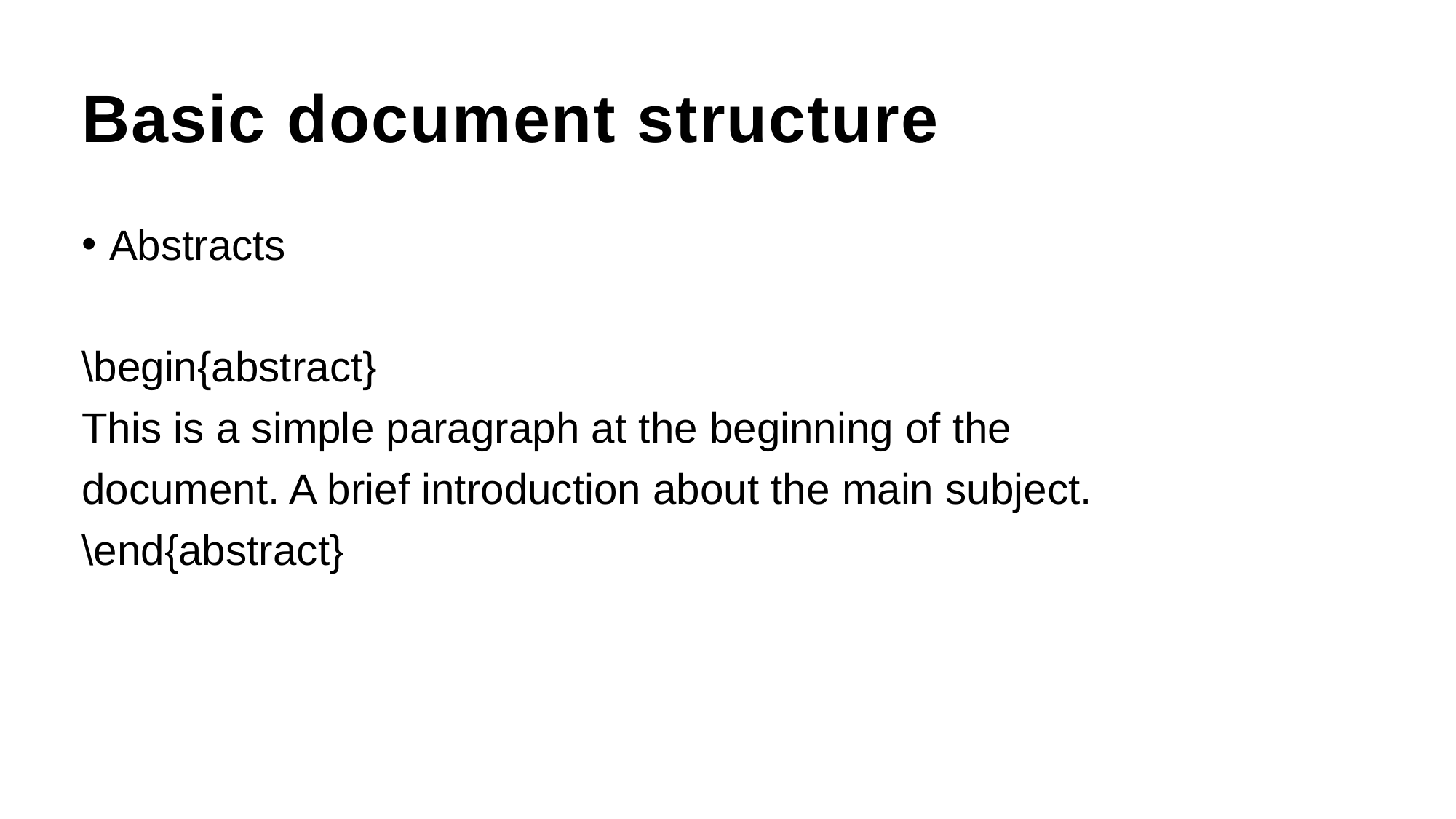

# Basic document structure
Abstracts

\begin{abstract}
This is a simple paragraph at the beginning of the
document. A brief introduction about the main subject.
\end{abstract}